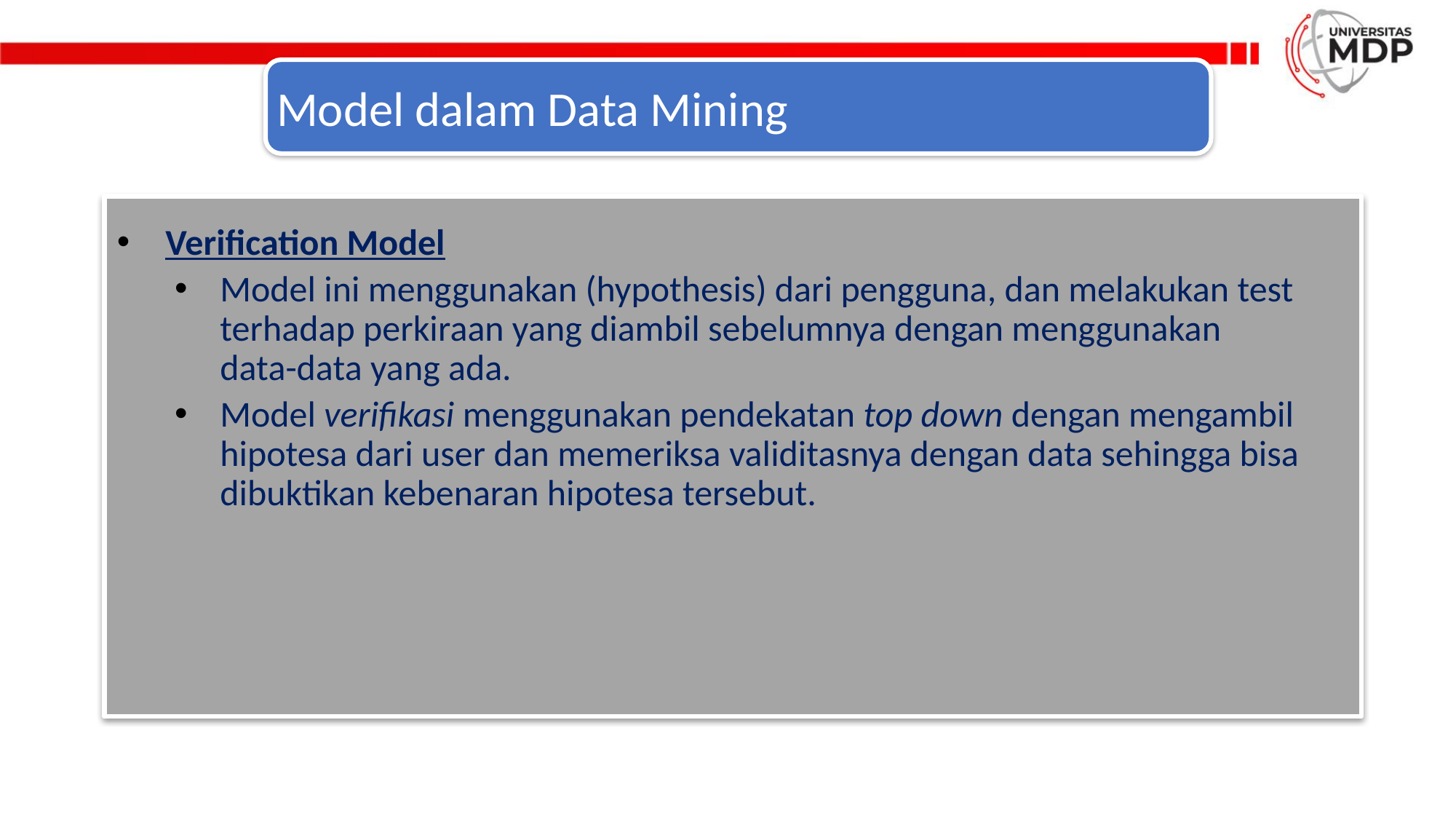

# Model dalam Data Mining

Verification Model
Model ini menggunakan (hypothesis) dari pengguna, dan melakukan test terhadap perkiraan yang diambil sebelumnya dengan menggunakan data-data yang ada.
Model verifikasi menggunakan pendekatan top down dengan mengambil hipotesa dari user dan memeriksa validitasnya dengan data sehingga bisa dibuktikan kebenaran hipotesa tersebut.